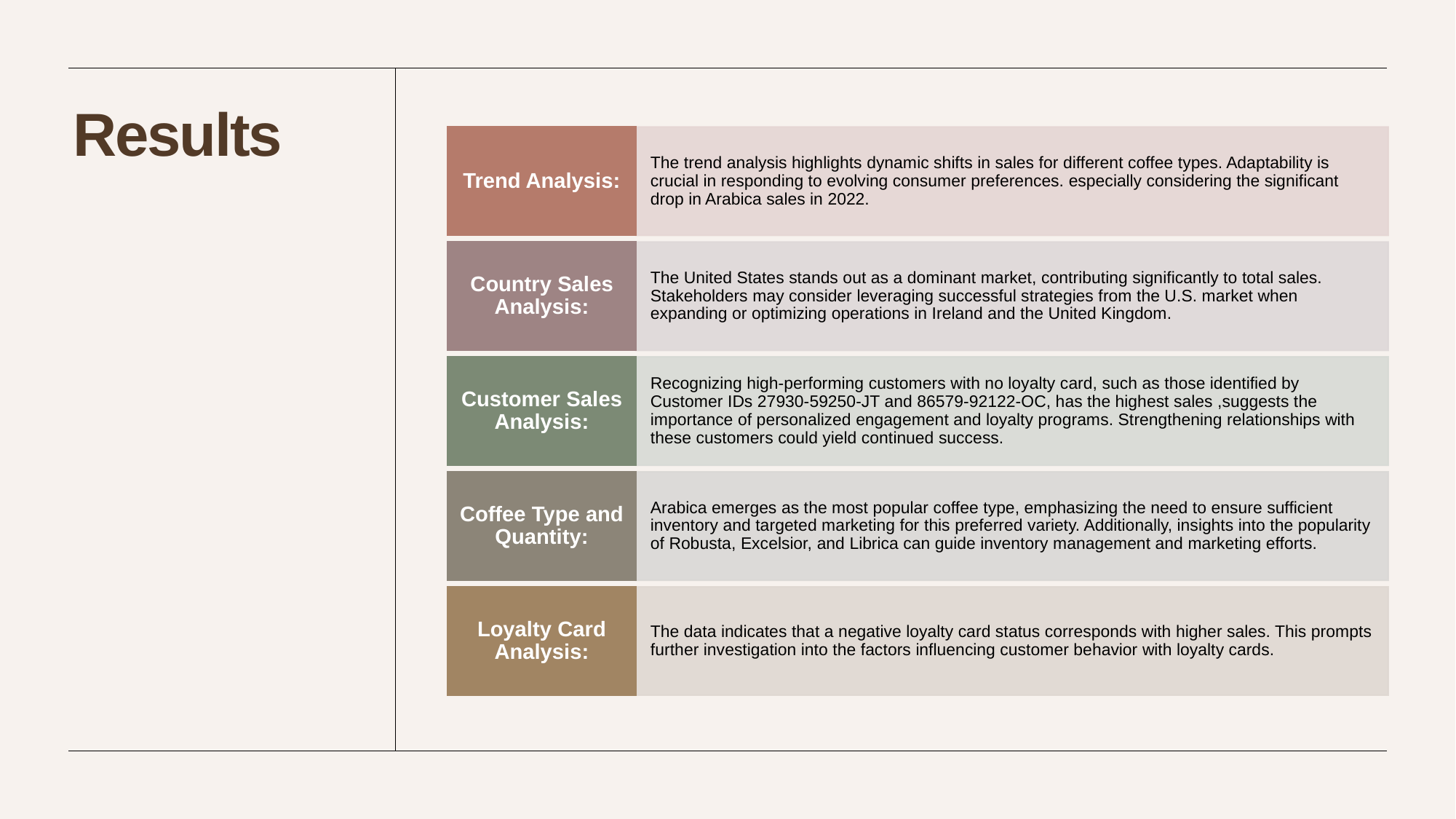

# Results
The trend analysis highlights dynamic shifts in sales for different coffee types. Adaptability is crucial in responding to evolving consumer preferences. especially considering the significant drop in Arabica sales in 2022.
Trend Analysis:
The United States stands out as a dominant market, contributing significantly to total sales. Stakeholders may consider leveraging successful strategies from the U.S. market when expanding or optimizing operations in Ireland and the United Kingdom.
Country Sales Analysis:
Recognizing high-performing customers with no loyalty card, such as those identified by Customer IDs 27930-59250-JT and 86579-92122-OC, has the highest sales ,suggests the importance of personalized engagement and loyalty programs. Strengthening relationships with these customers could yield continued success.
Customer Sales Analysis:
Arabica emerges as the most popular coffee type, emphasizing the need to ensure sufficient inventory and targeted marketing for this preferred variety. Additionally, insights into the popularity of Robusta, Excelsior, and Librica can guide inventory management and marketing efforts.
Coffee Type and Quantity:
The data indicates that a negative loyalty card status corresponds with higher sales. This prompts further investigation into the factors influencing customer behavior with loyalty cards.
Loyalty Card Analysis: